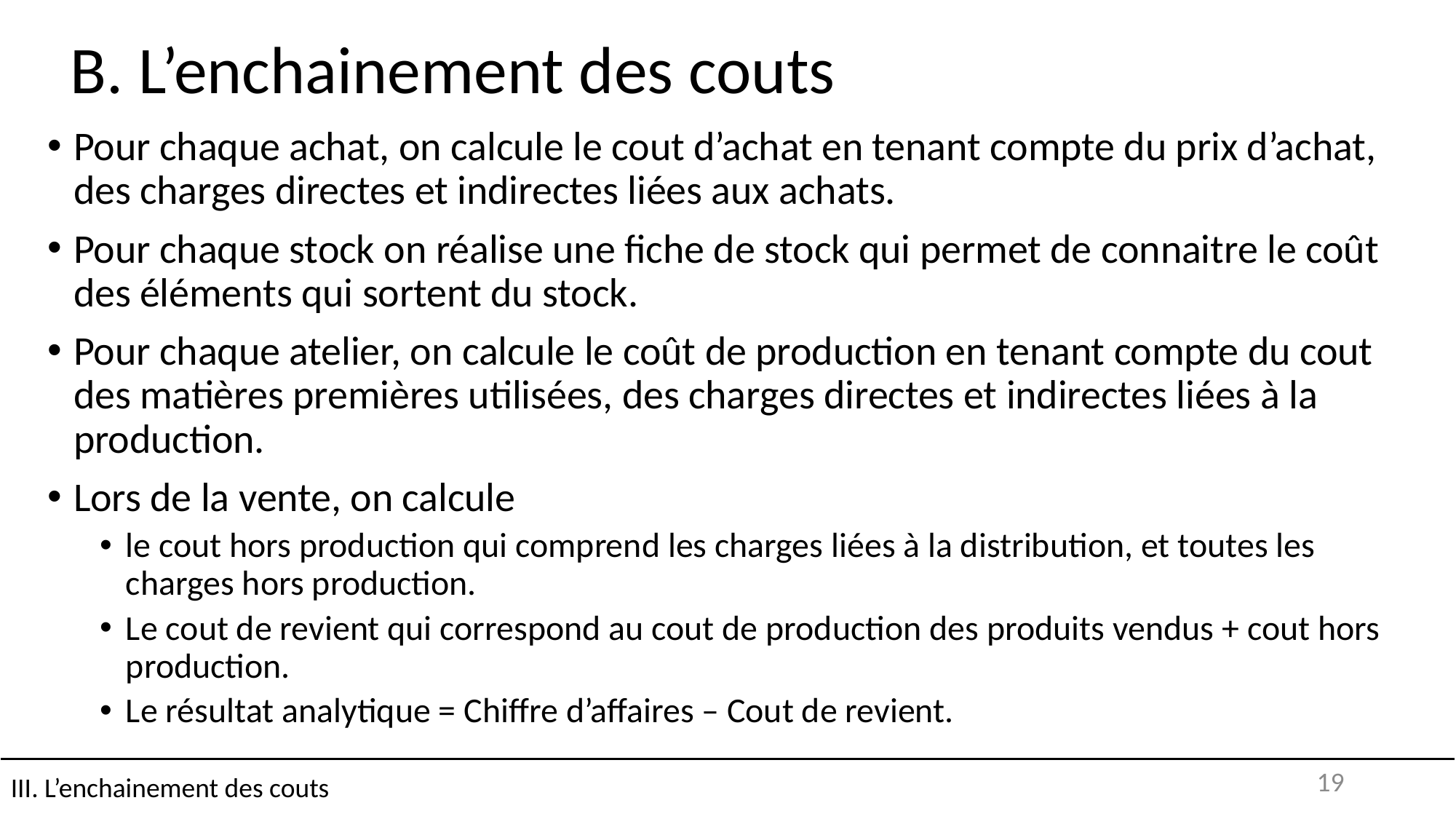

# B. L’enchainement des couts
Pour chaque achat, on calcule le cout d’achat en tenant compte du prix d’achat, des charges directes et indirectes liées aux achats.
Pour chaque stock on réalise une fiche de stock qui permet de connaitre le coût des éléments qui sortent du stock.
Pour chaque atelier, on calcule le coût de production en tenant compte du cout des matières premières utilisées, des charges directes et indirectes liées à la production.
Lors de la vente, on calcule
le cout hors production qui comprend les charges liées à la distribution, et toutes les charges hors production.
Le cout de revient qui correspond au cout de production des produits vendus + cout hors production.
Le résultat analytique = Chiffre d’affaires – Cout de revient.

III. L’enchainement des couts
19